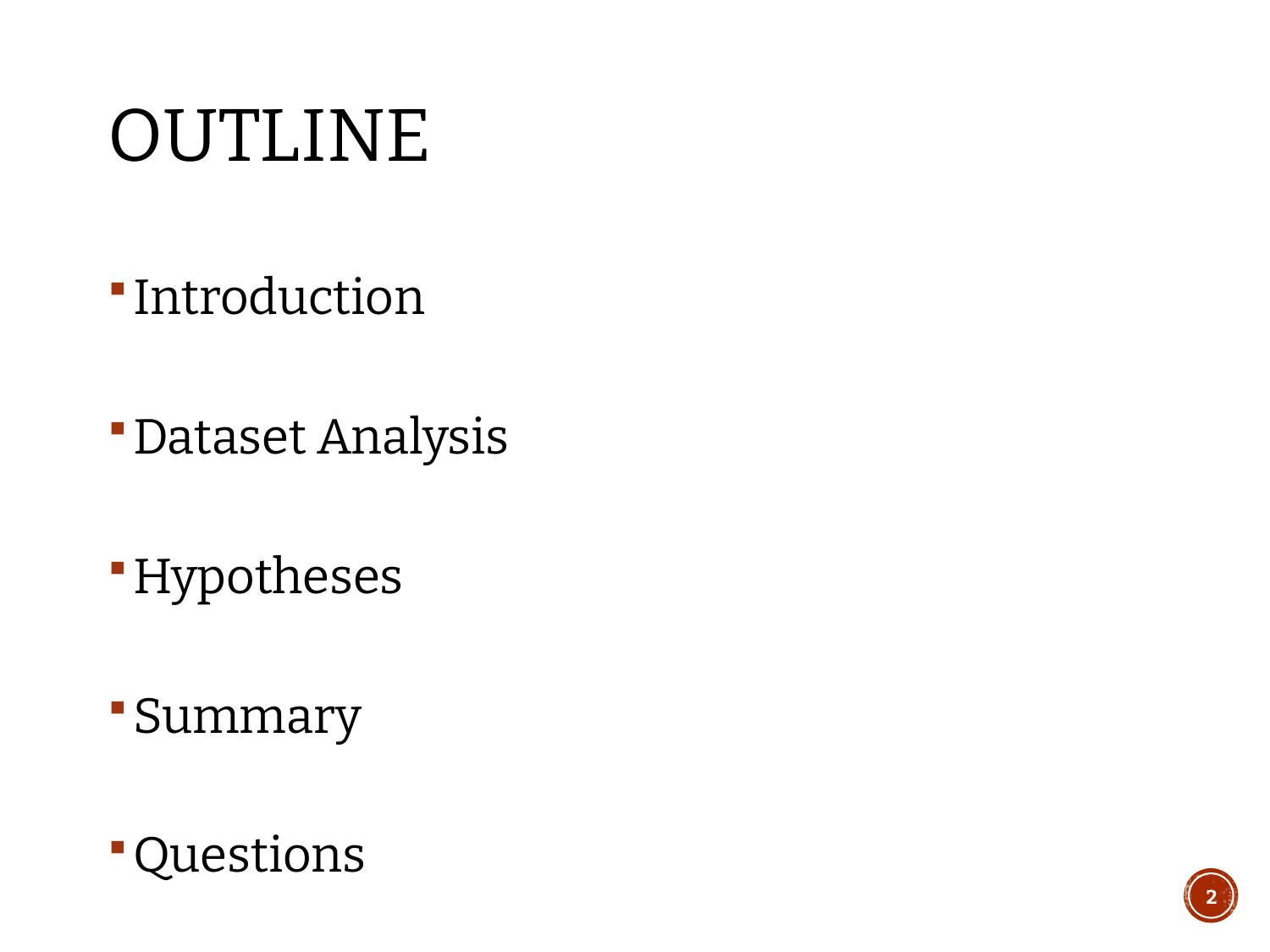

# Outline
Introduction
Dataset Analysis
Hypotheses
Summary
Questions
2